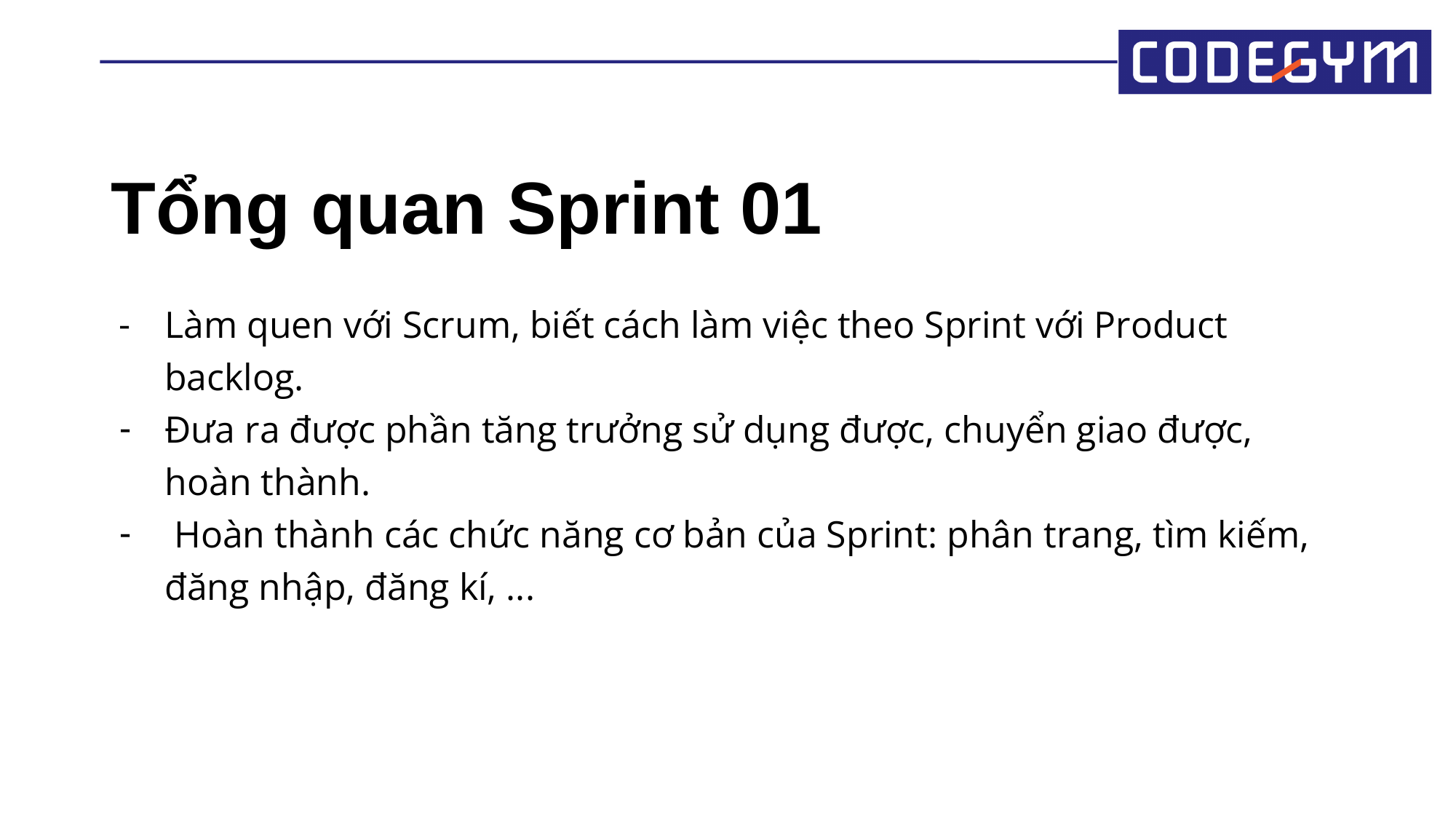

# Tổng quan Sprint 01
Làm quen với Scrum, biết cách làm việc theo Sprint với Product backlog.
Đưa ra được phần tăng trưởng sử dụng được, chuyển giao được, hoàn thành.
 Hoàn thành các chức năng cơ bản của Sprint: phân trang, tìm kiếm, đăng nhập, đăng kí, ...